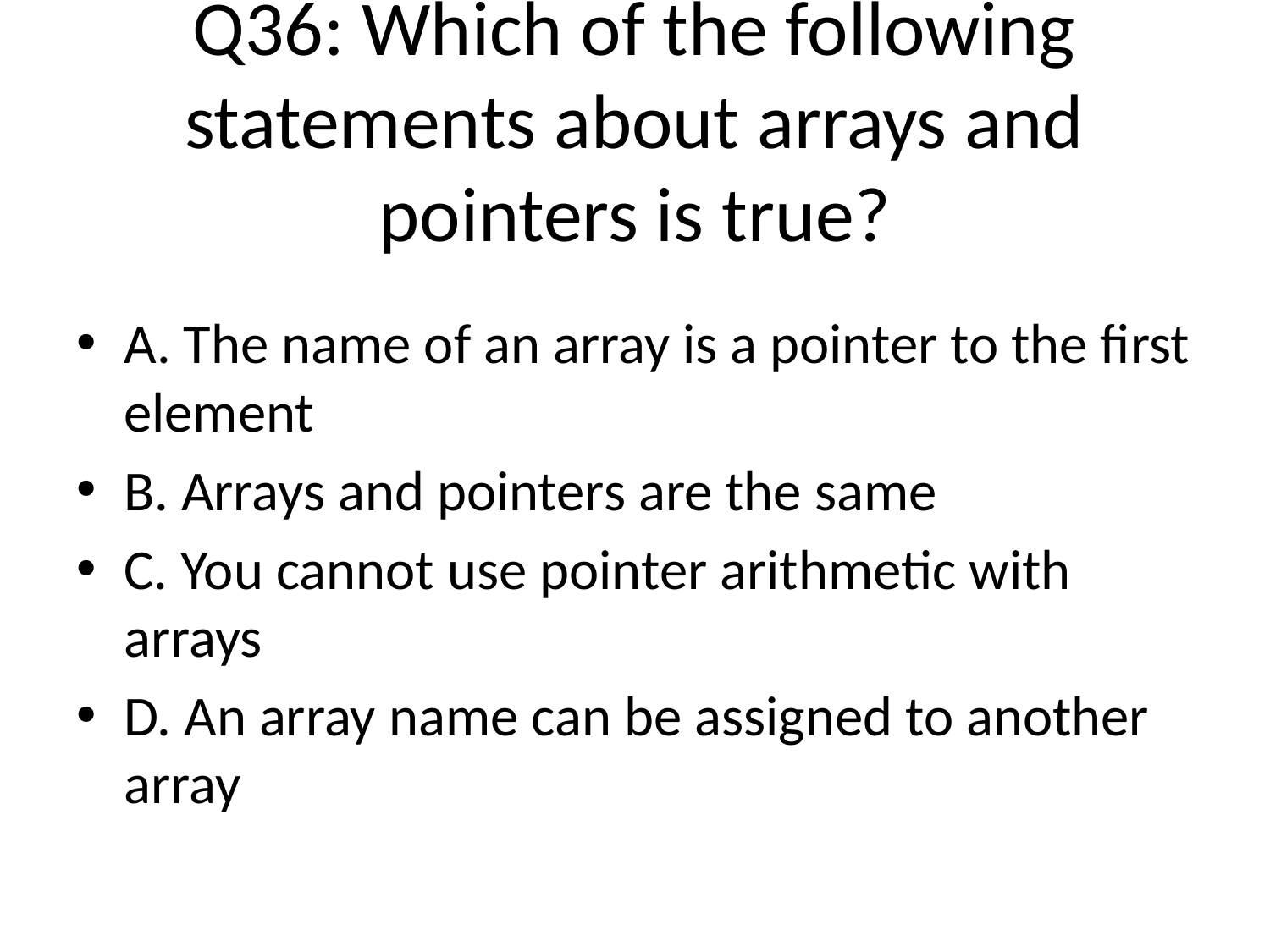

# Q36: Which of the following statements about arrays and pointers is true?

A. The name of an array is a pointer to the first element
B. Arrays and pointers are the same
C. You cannot use pointer arithmetic with arrays
D. An array name can be assigned to another array